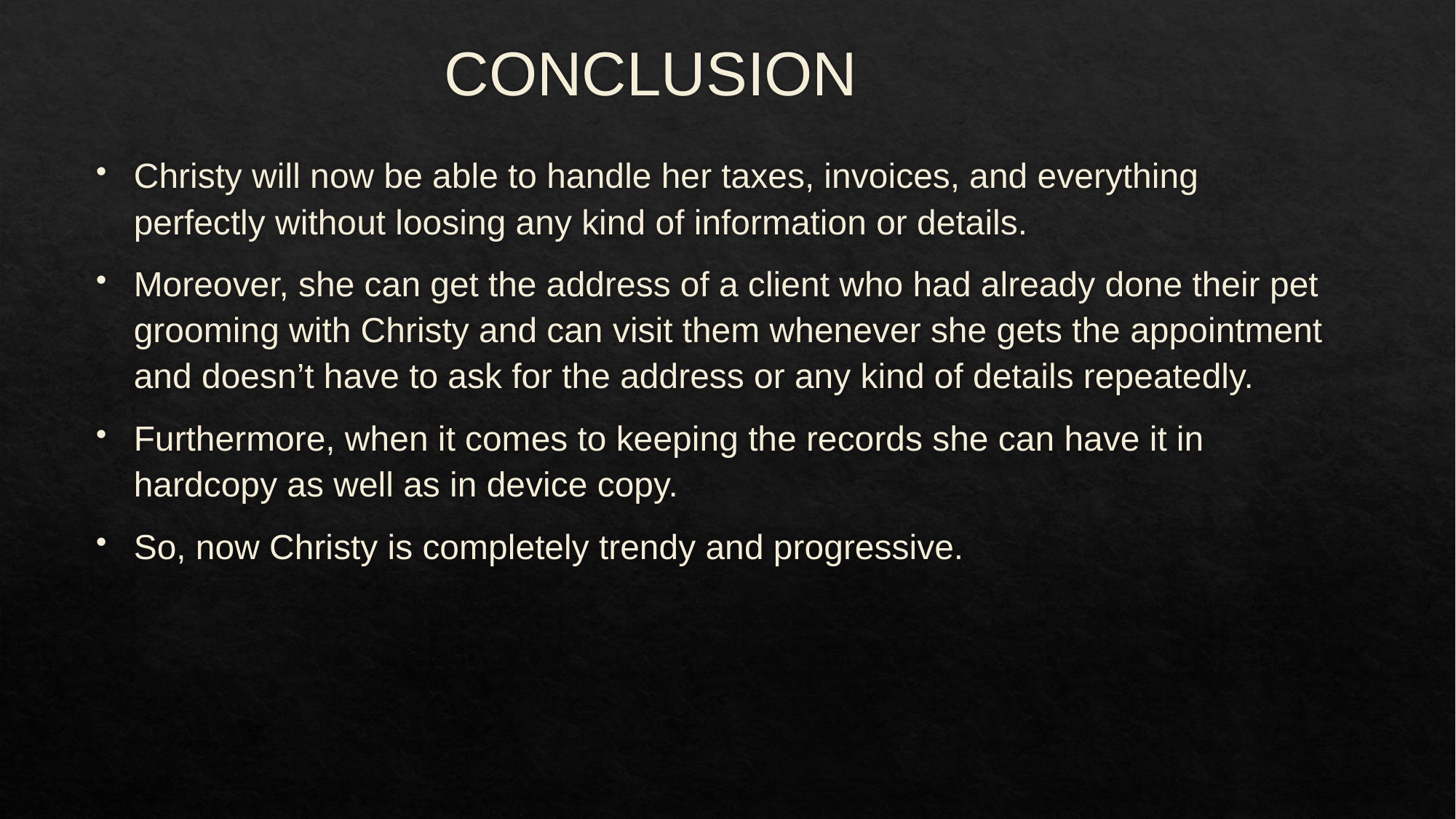

# CONCLUSION
Christy will now be able to handle her taxes, invoices, and everything perfectly without loosing any kind of information or details.
Moreover, she can get the address of a client who had already done their pet grooming with Christy and can visit them whenever she gets the appointment and doesn’t have to ask for the address or any kind of details repeatedly.
Furthermore, when it comes to keeping the records she can have it in hardcopy as well as in device copy.
So, now Christy is completely trendy and progressive.